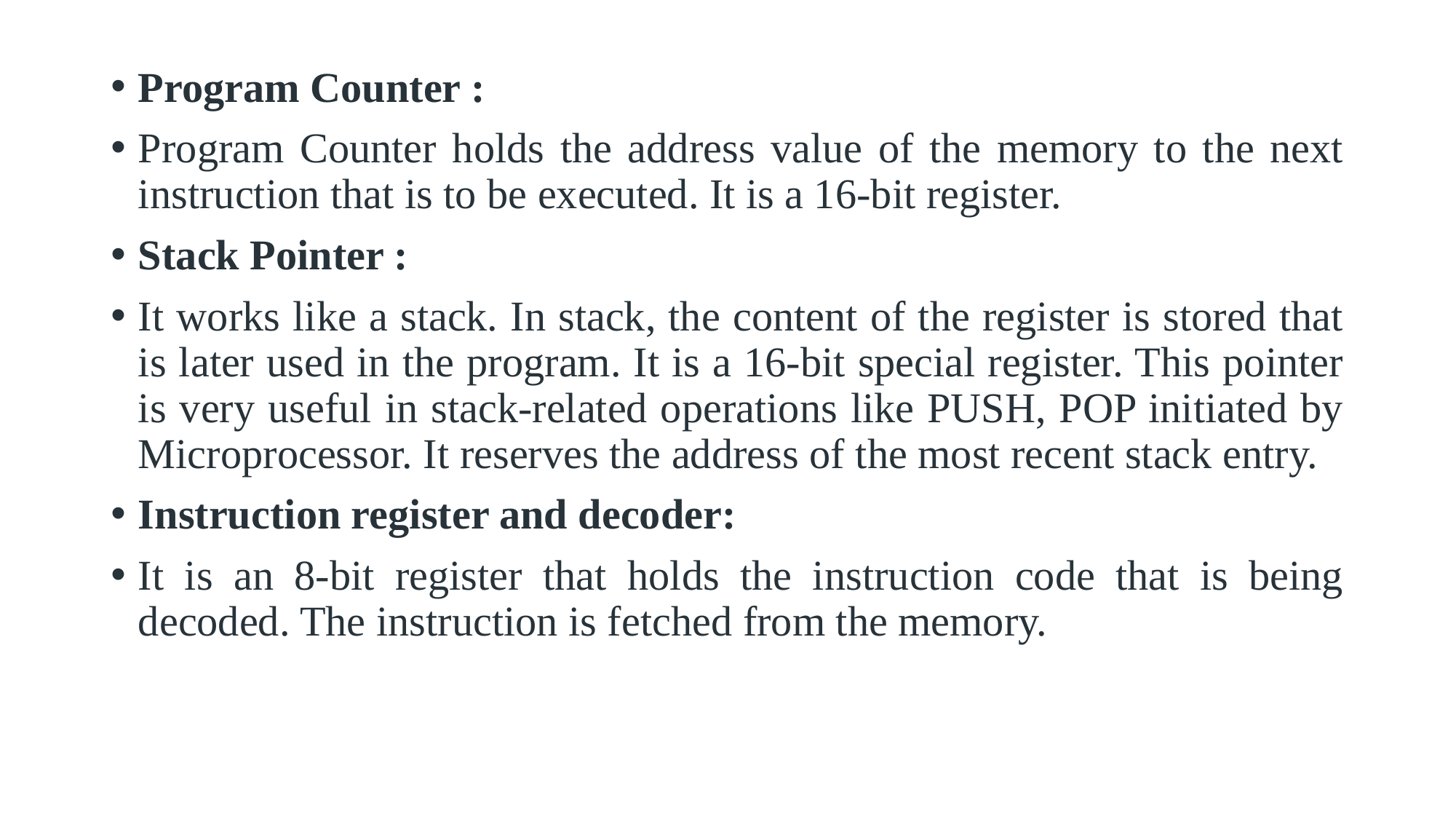

Program Counter :
Program Counter holds the address value of the memory to the next instruction that is to be executed. It is a 16-bit register.
Stack Pointer :
It works like a stack. In stack, the content of the register is stored that is later used in the program. It is a 16-bit special register. This pointer is very useful in stack-related operations like PUSH, POP initiated by Microprocessor. It reserves the address of the most recent stack entry.
Instruction register and decoder:
It is an 8-bit register that holds the instruction code that is being decoded. The instruction is fetched from the memory.